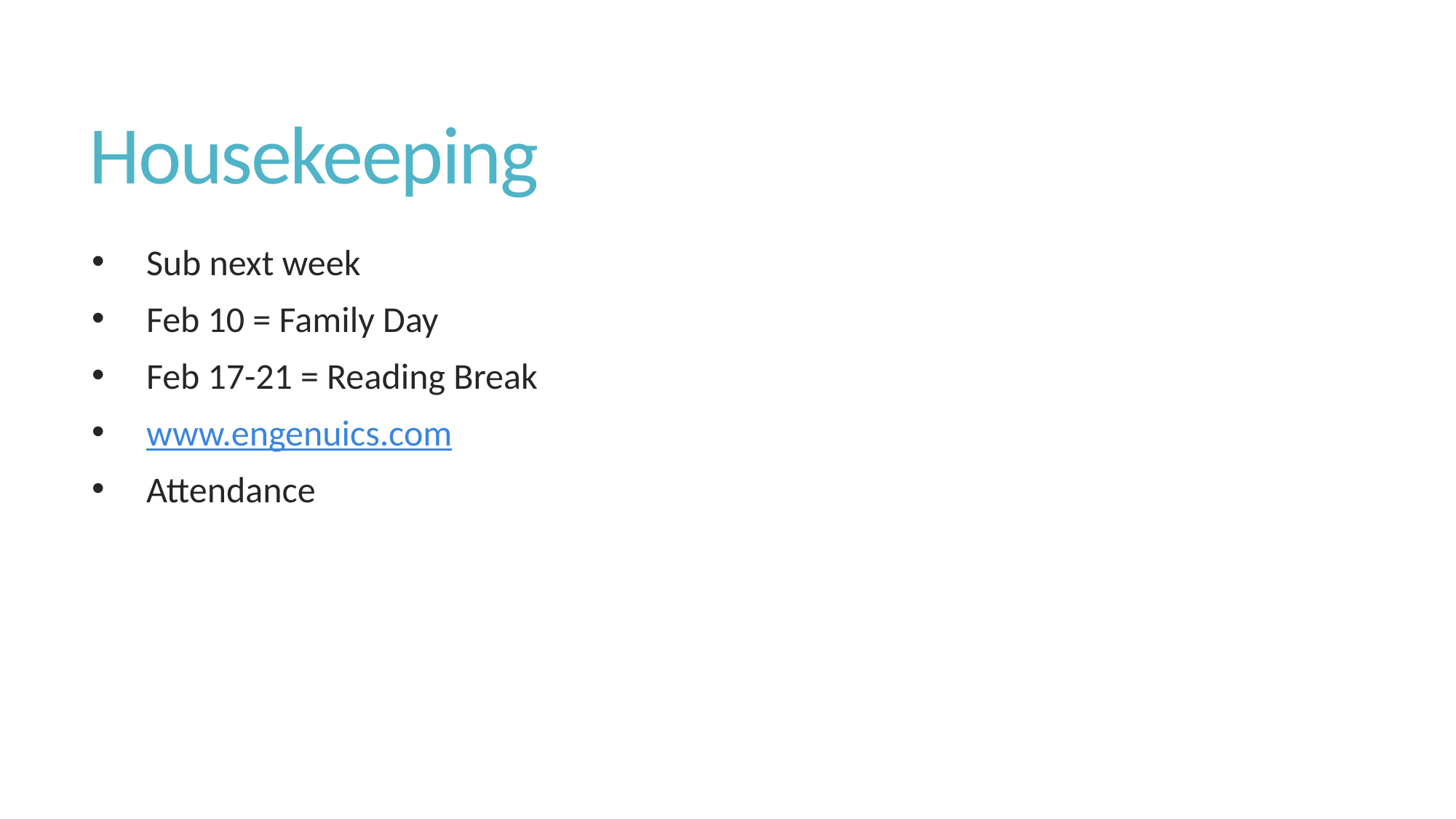

# Housekeeping
Sub next week
Feb 10 = Family Day
Feb 17-21 = Reading Break
www.engenuics.com
Attendance